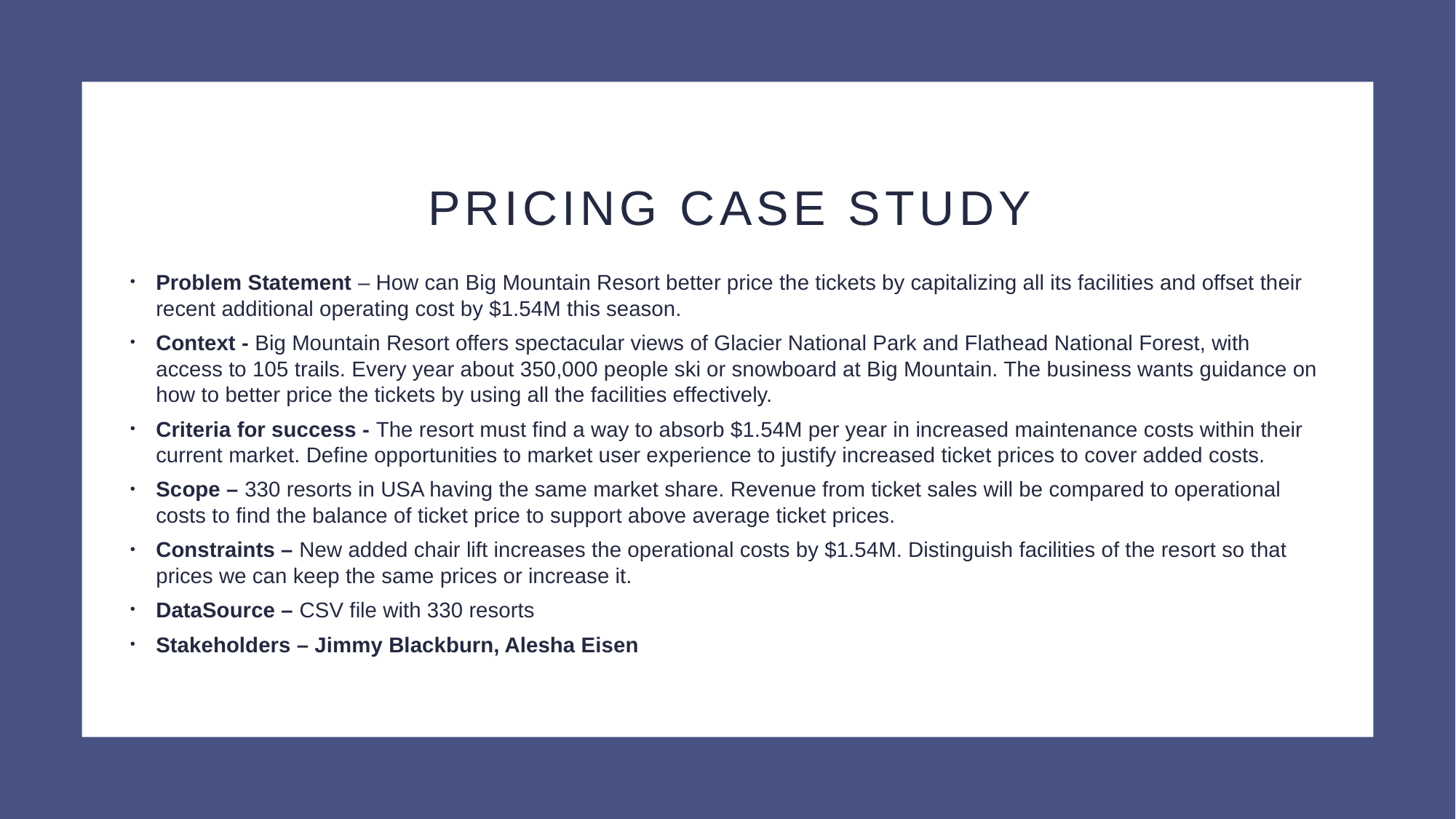

# Pricing Case Study
Problem Statement – How can Big Mountain Resort better price the tickets by capitalizing all its facilities and offset their recent additional operating cost by $1.54M this season.
Context - Big Mountain Resort offers spectacular views of Glacier National Park and Flathead National Forest, with access to 105 trails. Every year about 350,000 people ski or snowboard at Big Mountain. The business wants guidance on how to better price the tickets by using all the facilities effectively.
Criteria for success - The resort must find a way to absorb $1.54M per year in increased maintenance costs within their current market. Define opportunities to market user experience to justify increased ticket prices to cover added costs.
Scope – 330 resorts in USA having the same market share. Revenue from ticket sales will be compared to operational costs to find the balance of ticket price to support above average ticket prices.
Constraints – New added chair lift increases the operational costs by $1.54M. Distinguish facilities of the resort so that prices we can keep the same prices or increase it.
DataSource – CSV file with 330 resorts
Stakeholders – Jimmy Blackburn, Alesha Eisen